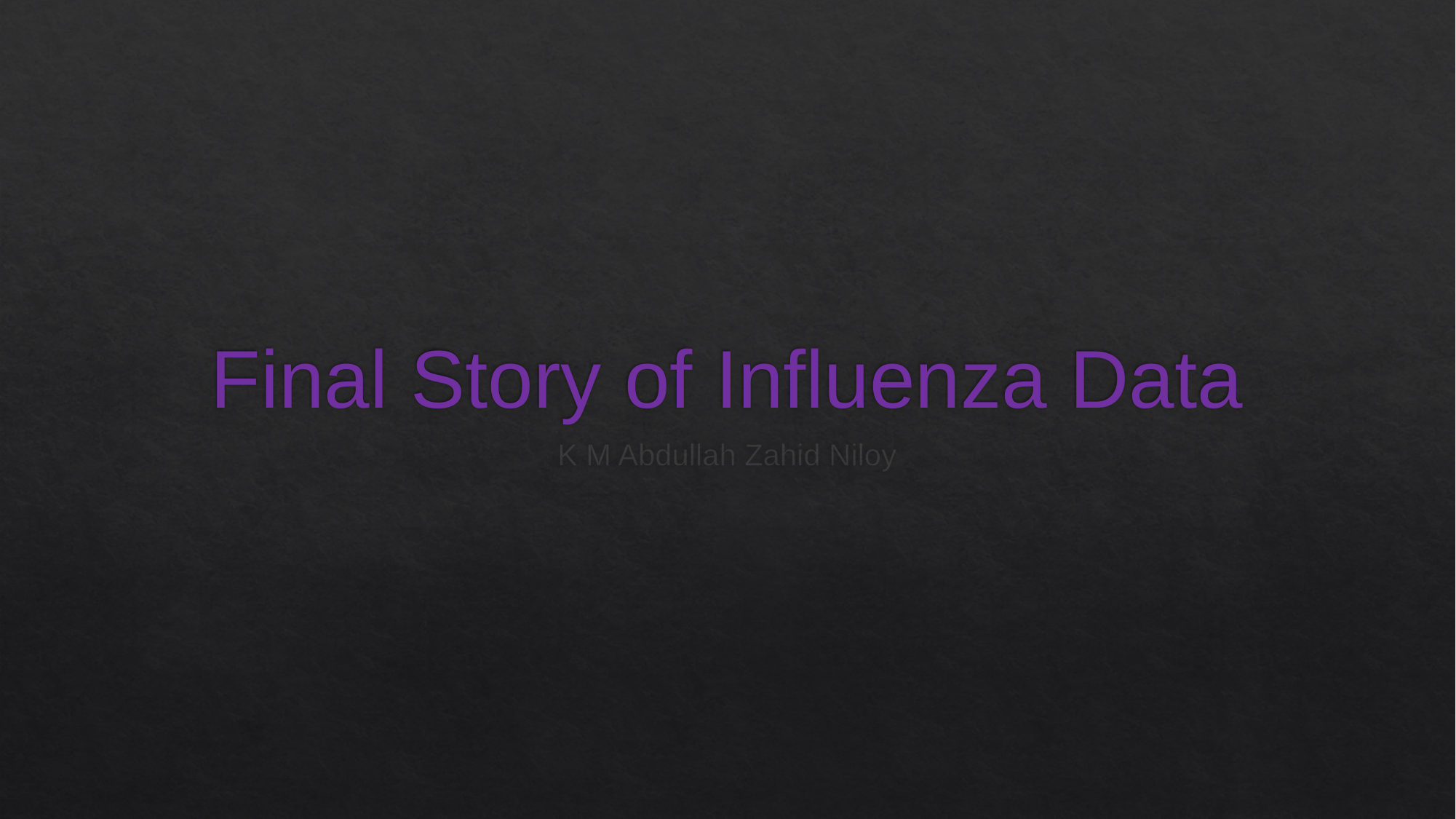

# Final Story of Influenza Data
K M Abdullah Zahid Niloy